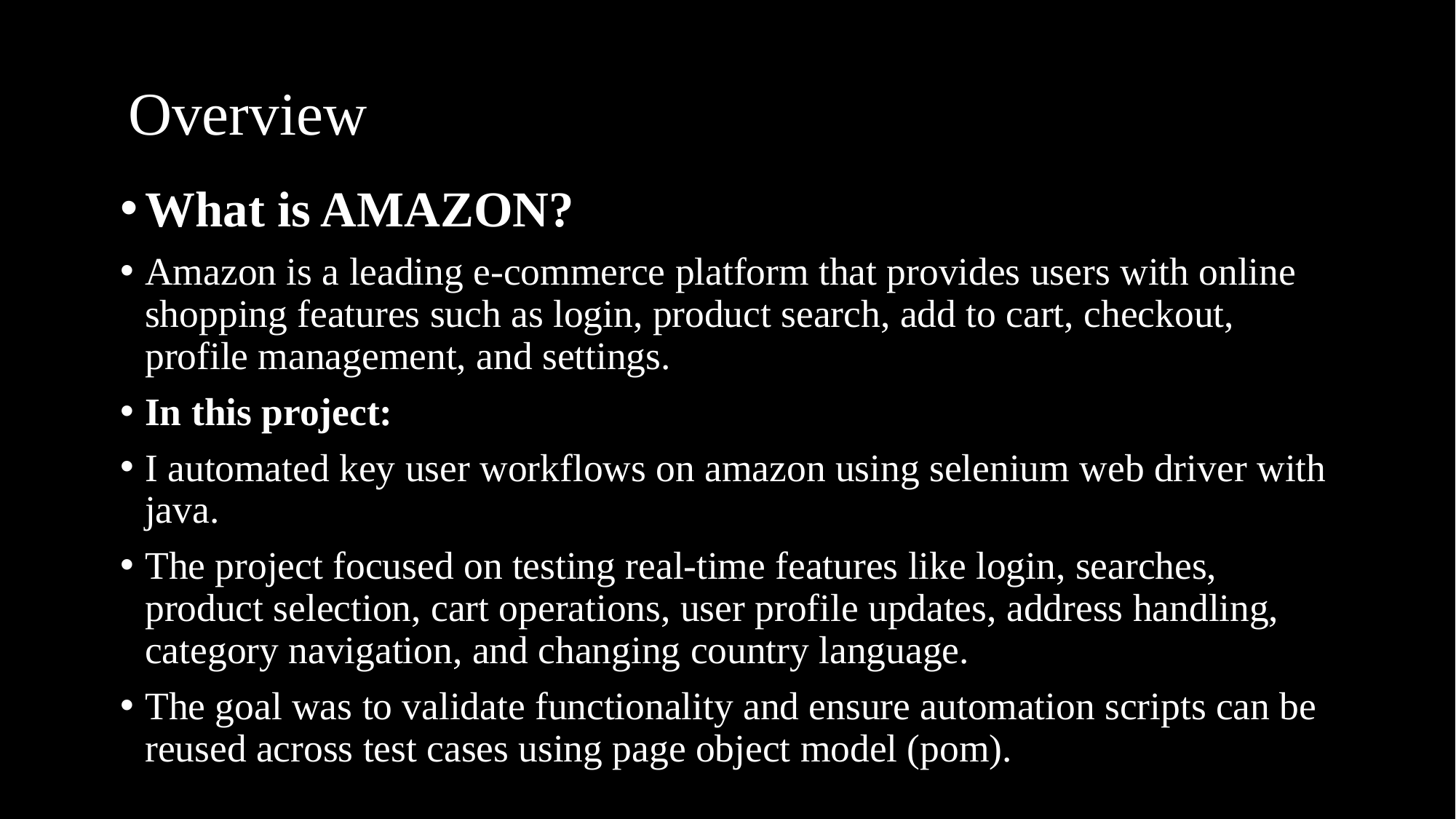

# Overview
What is AMAZON?
Amazon is a leading e-commerce platform that provides users with online shopping features such as login, product search, add to cart, checkout, profile management, and settings.
In this project:
I automated key user workflows on amazon using selenium web driver with java.
The project focused on testing real-time features like login, searches, product selection, cart operations, user profile updates, address handling, category navigation, and changing country language.
The goal was to validate functionality and ensure automation scripts can be reused across test cases using page object model (pom).